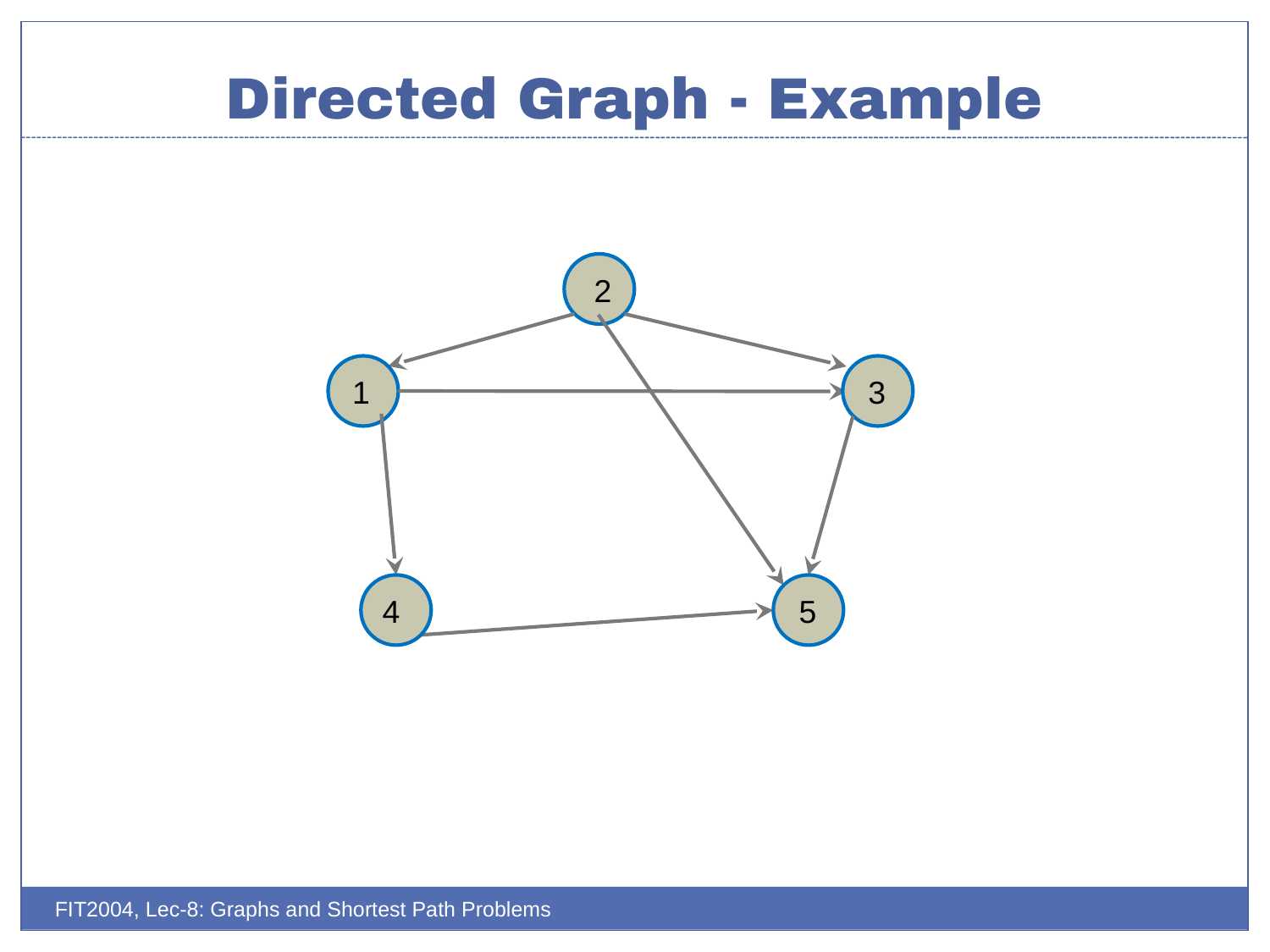

# Directed Graph - Example

 2

1

 3

 4

 5
FIT2004, Lec-8: Graphs and Shortest Path Problems